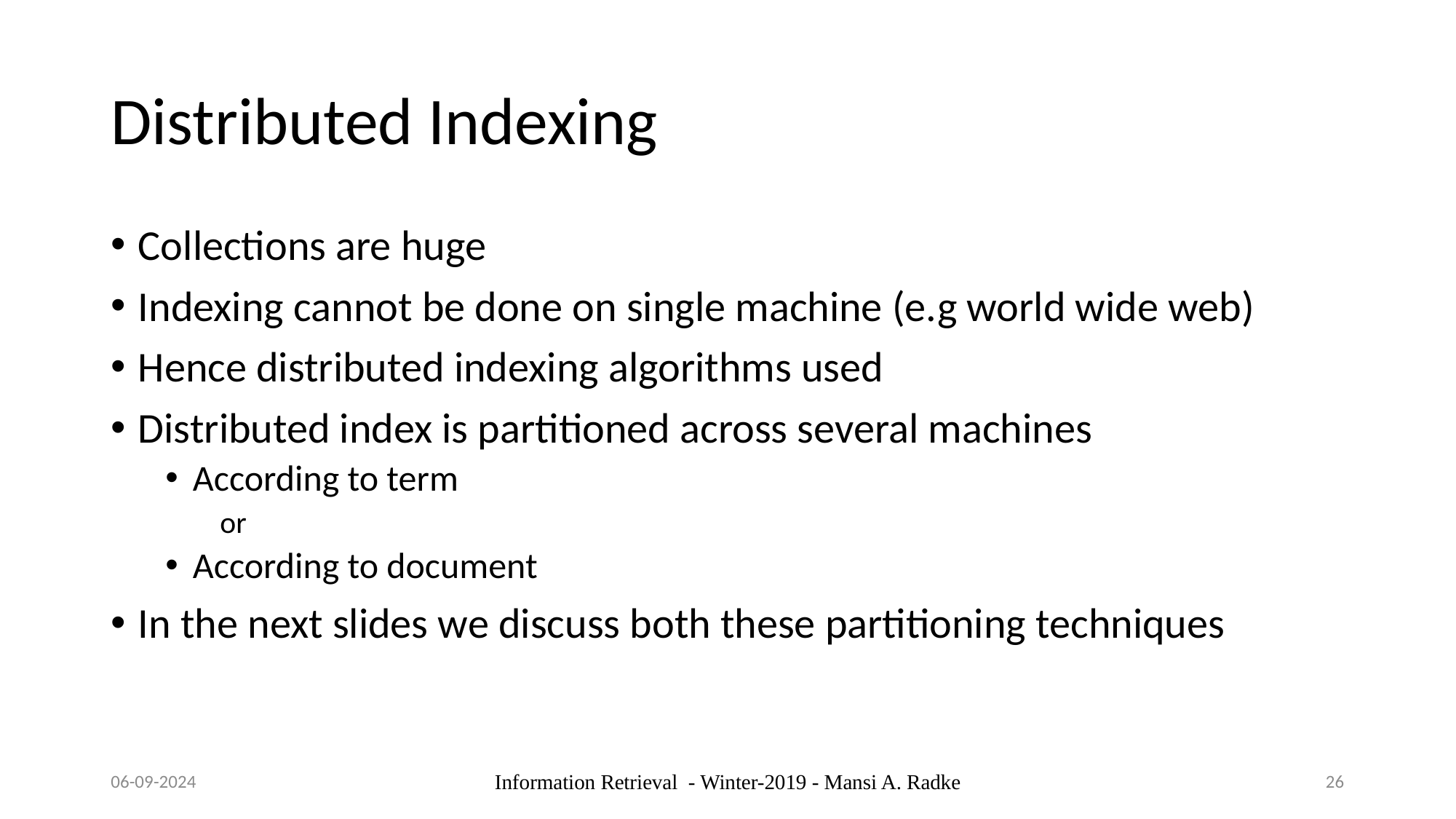

# Distributed Indexing
Collections are huge
Indexing cannot be done on single machine (e.g world wide web)
Hence distributed indexing algorithms used
Distributed index is partitioned across several machines
According to term
or
According to document
In the next slides we discuss both these partitioning techniques

06-09-2024
Information Retrieval  - Winter-2019 - Mansi A. Radke
26